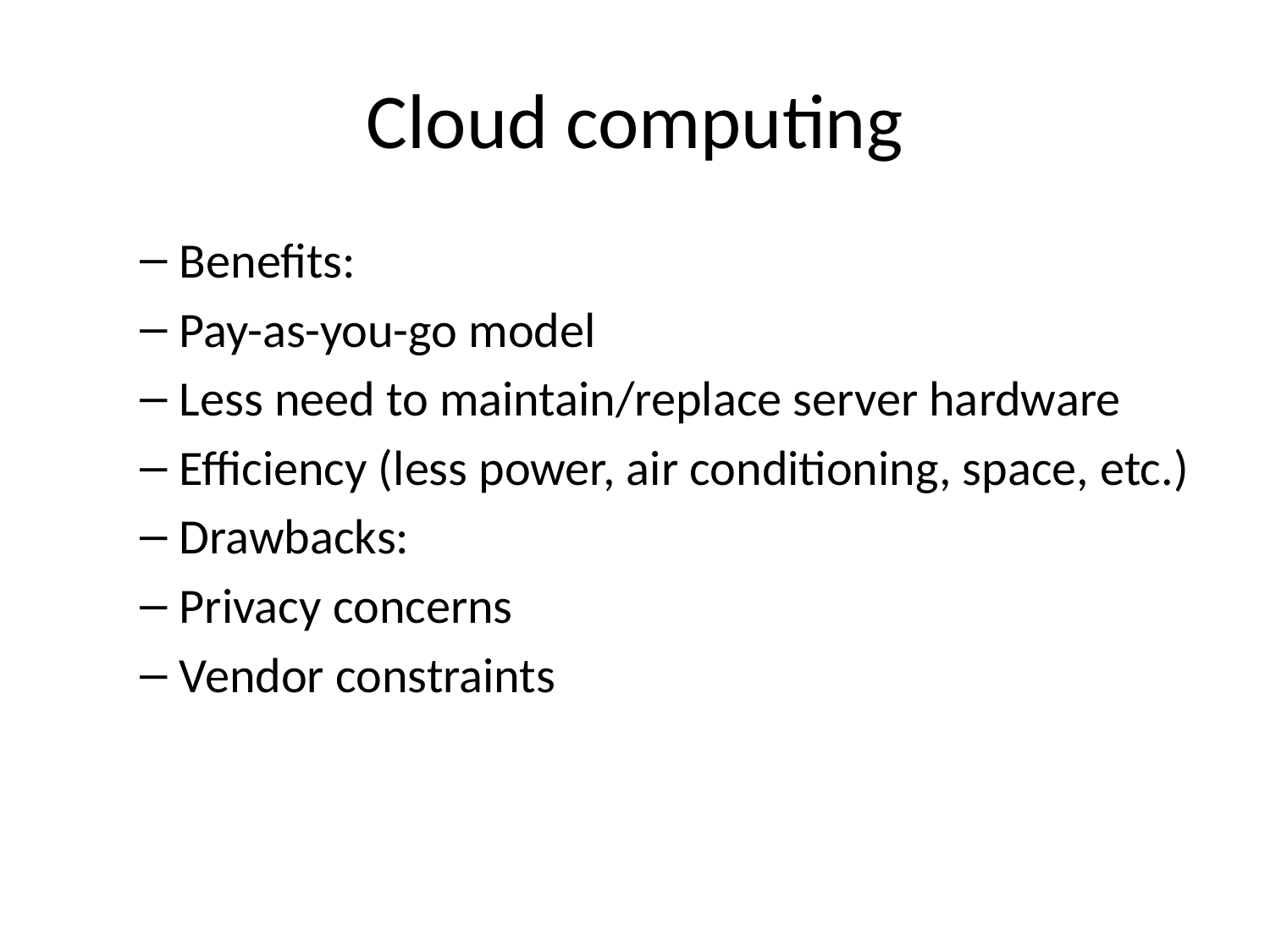

# Cloud computing
Benefits:
Pay-as-you-go model
Less need to maintain/replace server hardware
Efficiency (less power, air conditioning, space, etc.)
Drawbacks:
Privacy concerns
Vendor constraints